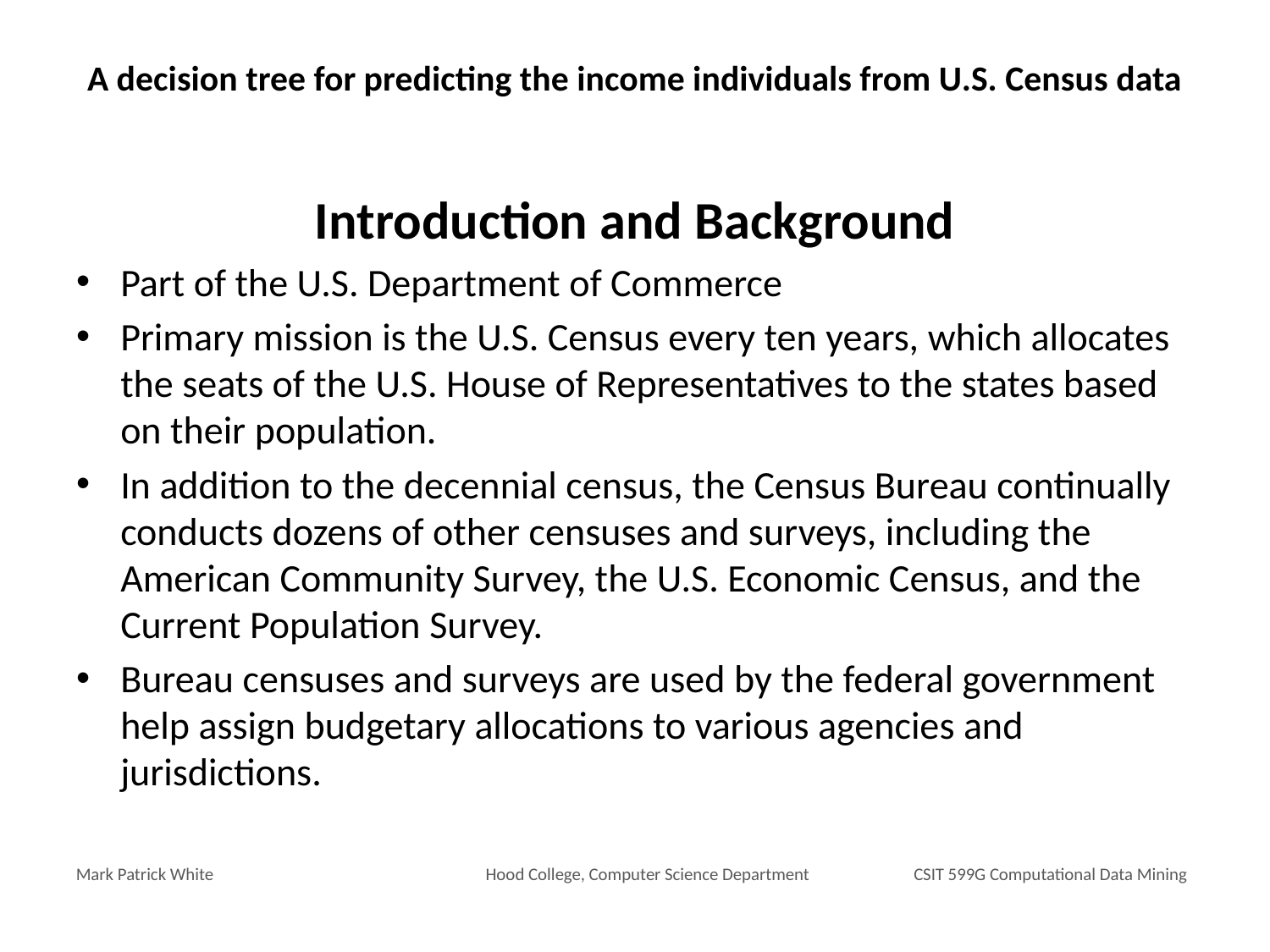

# A decision tree for predicting the income individuals from U.S. Census data
Introduction and Background
Part of the U.S. Department of Commerce
Primary mission is the U.S. Census every ten years, which allocates the seats of the U.S. House of Representatives to the states based on their population.
In addition to the decennial census, the Census Bureau continually conducts dozens of other censuses and surveys, including the American Community Survey, the U.S. Economic Census, and the Current Population Survey.
Bureau censuses and surveys are used by the federal government help assign budgetary allocations to various agencies and jurisdictions.
Mark Patrick White	Hood College, Computer Science Department	CSIT 599G Computational Data Mining